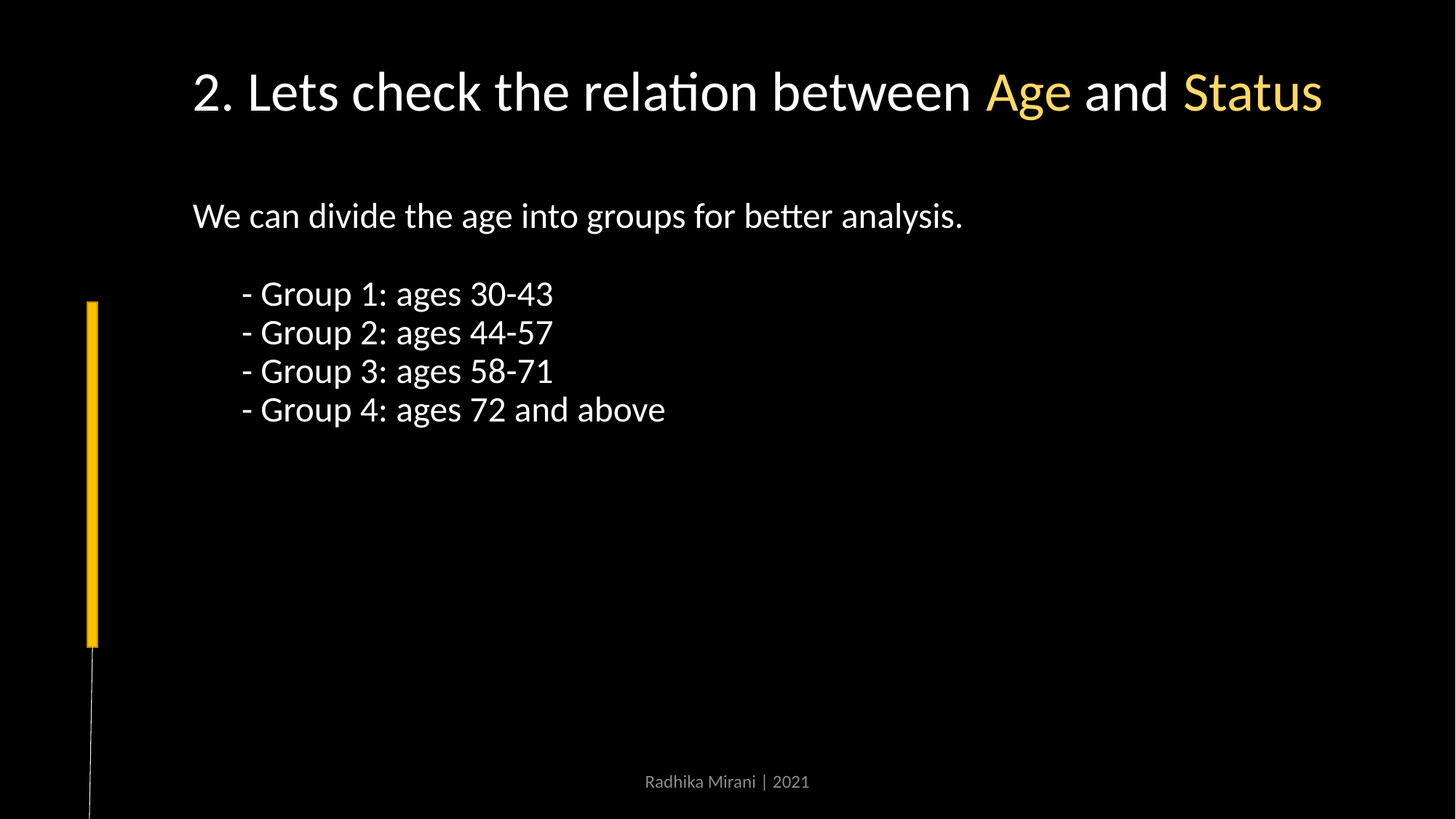

2. Lets check the relation between Age and Status
# We can divide the age into groups for better analysis. - Group 1: ages 30-43 - Group 2: ages 44-57 - Group 3: ages 58-71 - Group 4: ages 72 and above

Radhika Mirani | 2021